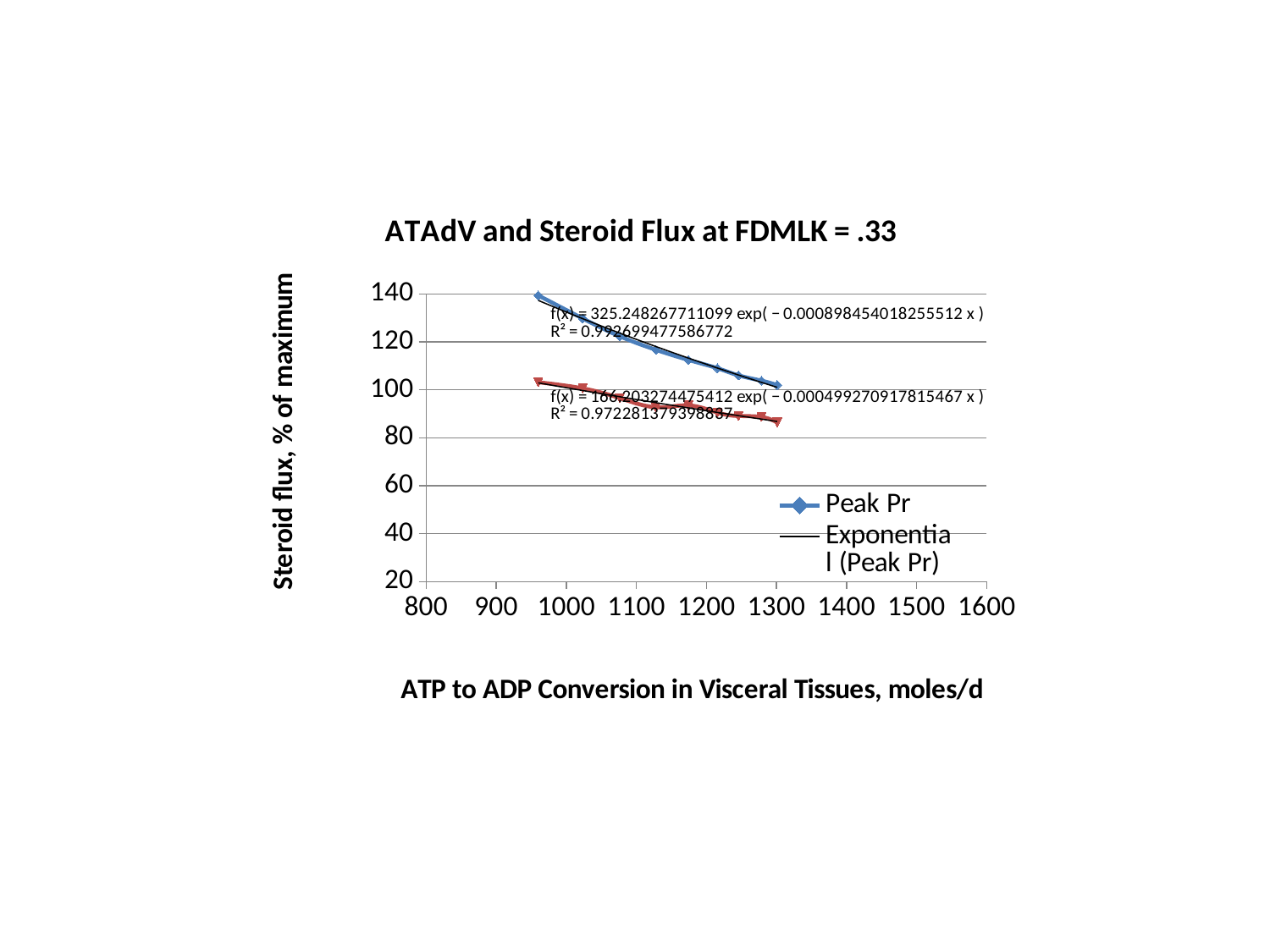

#

### Chart: ATAdV and Steroid Flux at FDMLK = .33

| Category | Peak Pr | Peak E |
|---|---|---|